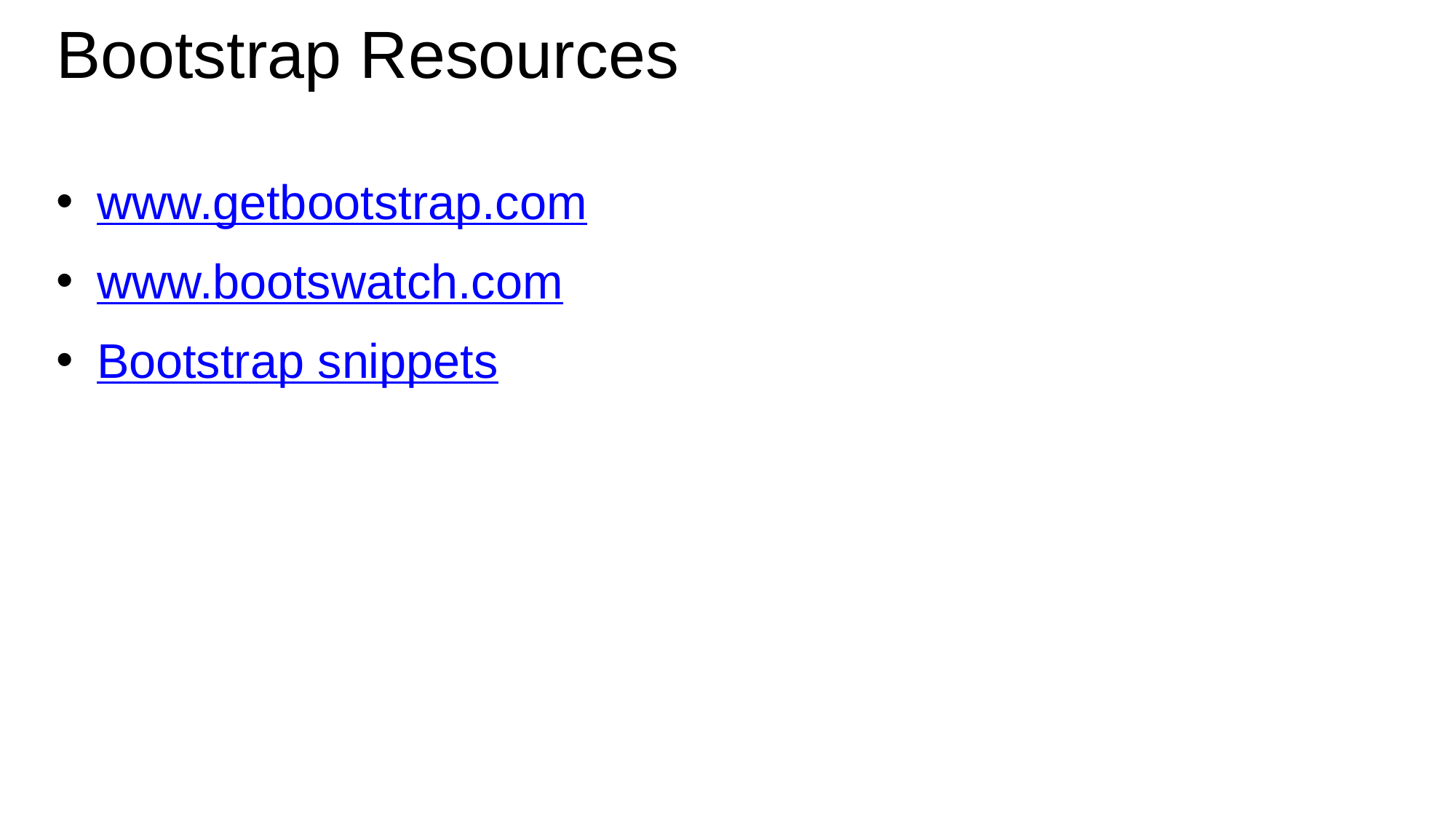

# Bootstrap Resources
www.getbootstrap.com
www.bootswatch.com
Bootstrap snippets